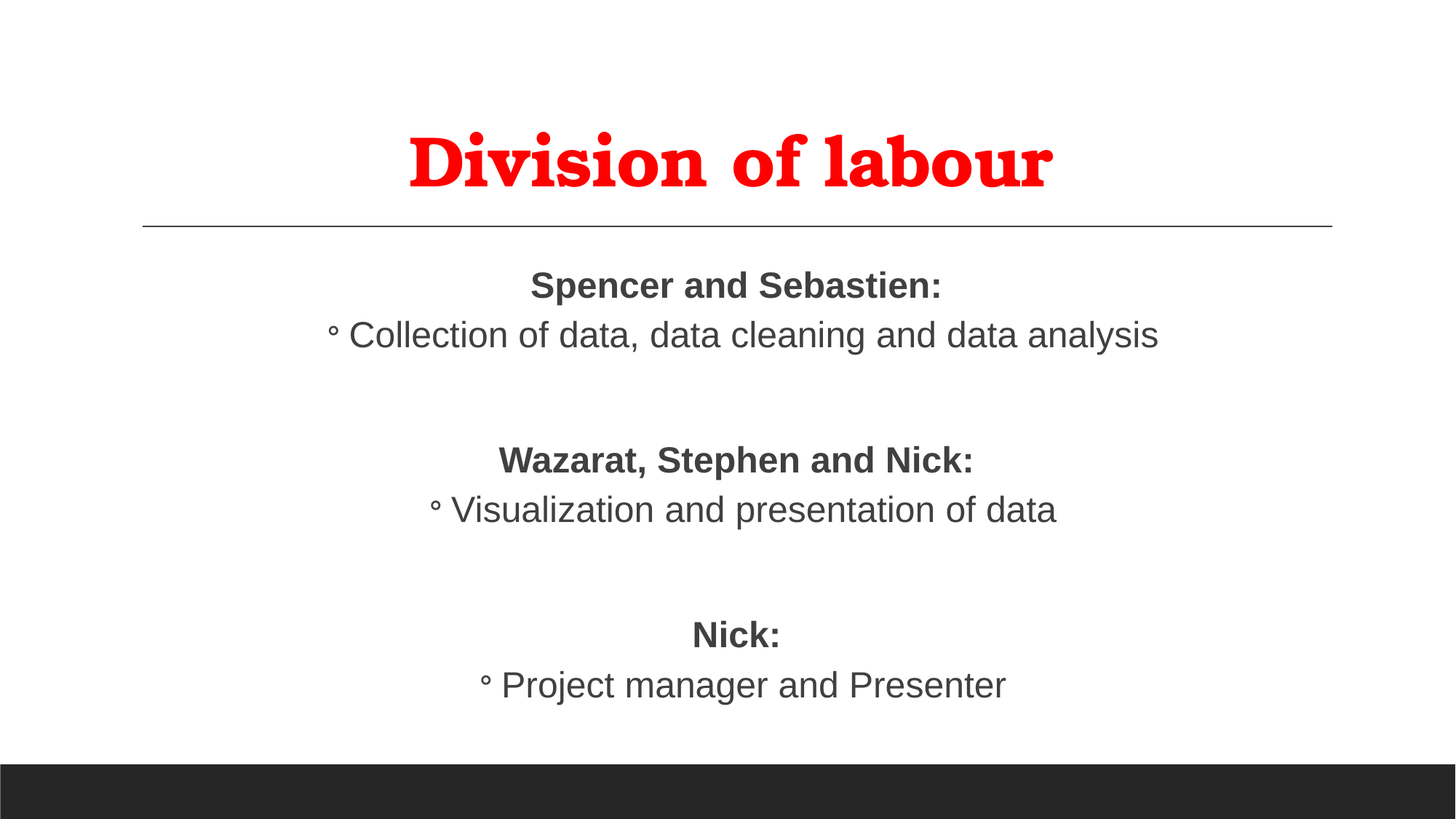

# Division of labour
Spencer and Sebastien:
Collection of data, data cleaning and data analysis

Wazarat, Stephen and Nick:
Visualization and presentation of data

Nick:
Project manager and Presenter